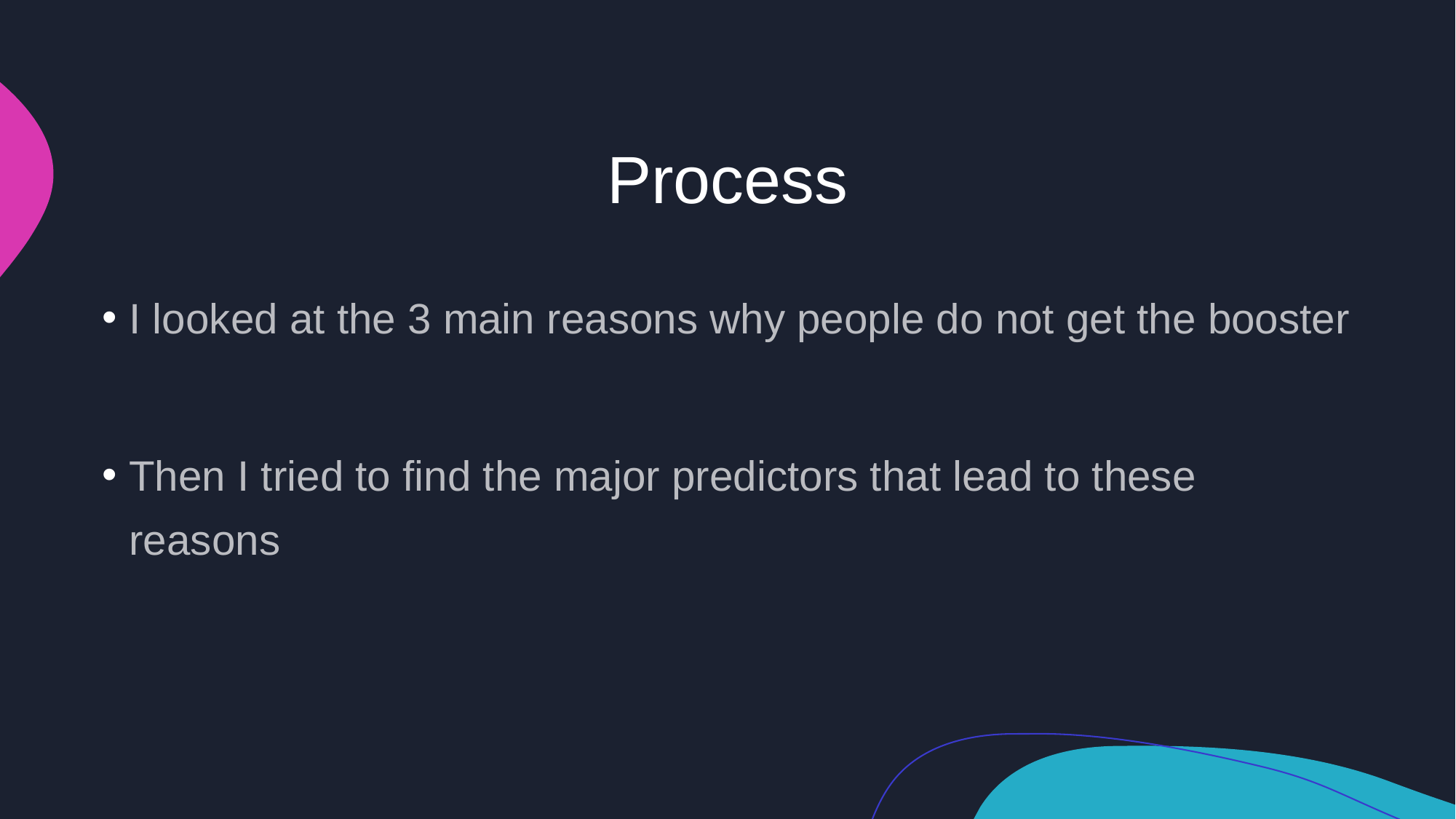

# Process
I looked at the 3 main reasons why people do not get the booster

Then I tried to find the major predictors that lead to these reasons